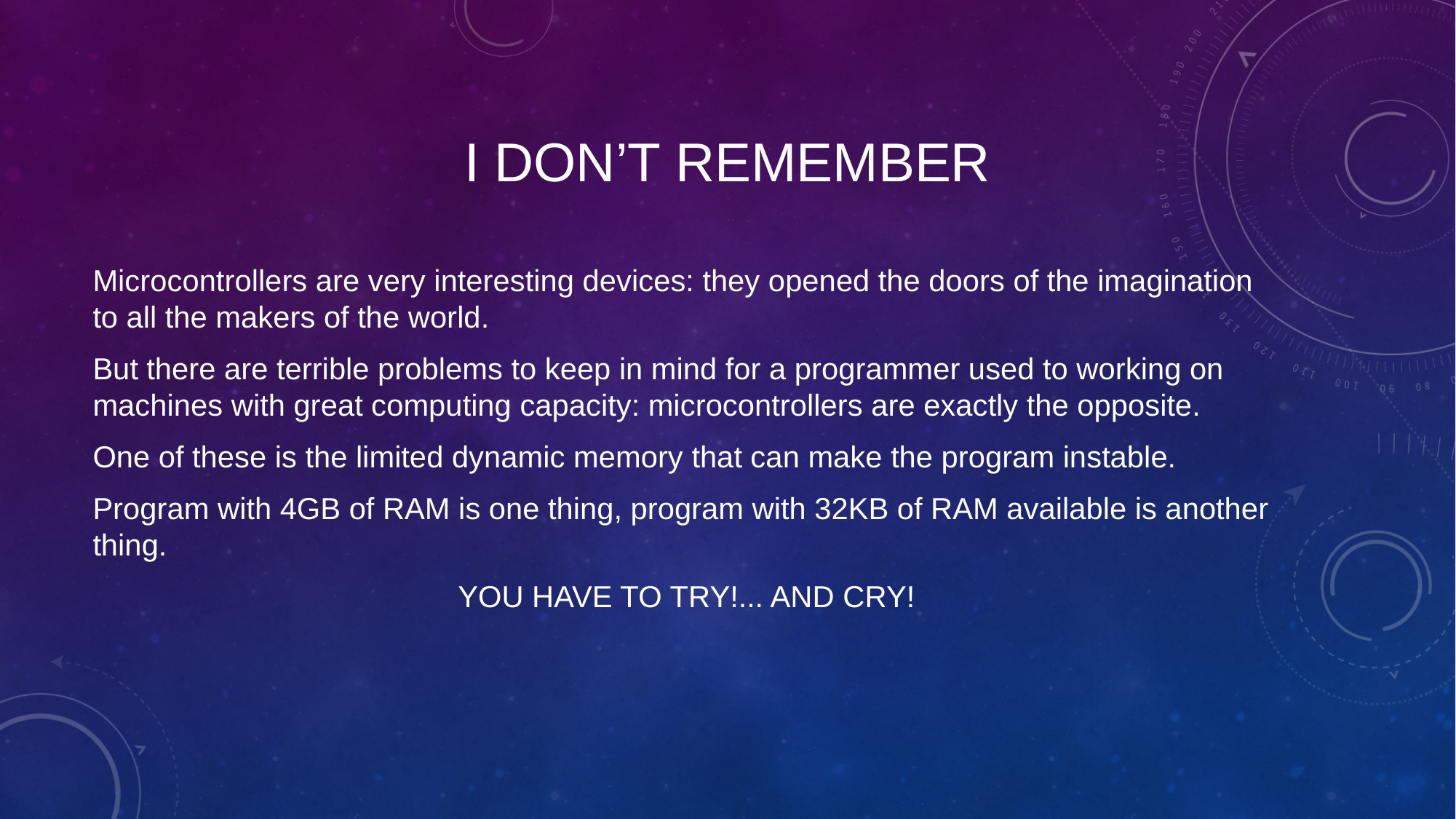

# I DON’T REMEMBER
Microcontrollers are very interesting devices: they opened the doors of the imagination to all the makers of the world.
But there are terrible problems to keep in mind for a programmer used to working on machines with great computing capacity: microcontrollers are exactly the opposite.
One of these is the limited dynamic memory that can make the program instable.
Program with 4GB of RAM is one thing, program with 32KB of RAM available is another thing.
YOU HAVE TO TRY!... AND CRY!